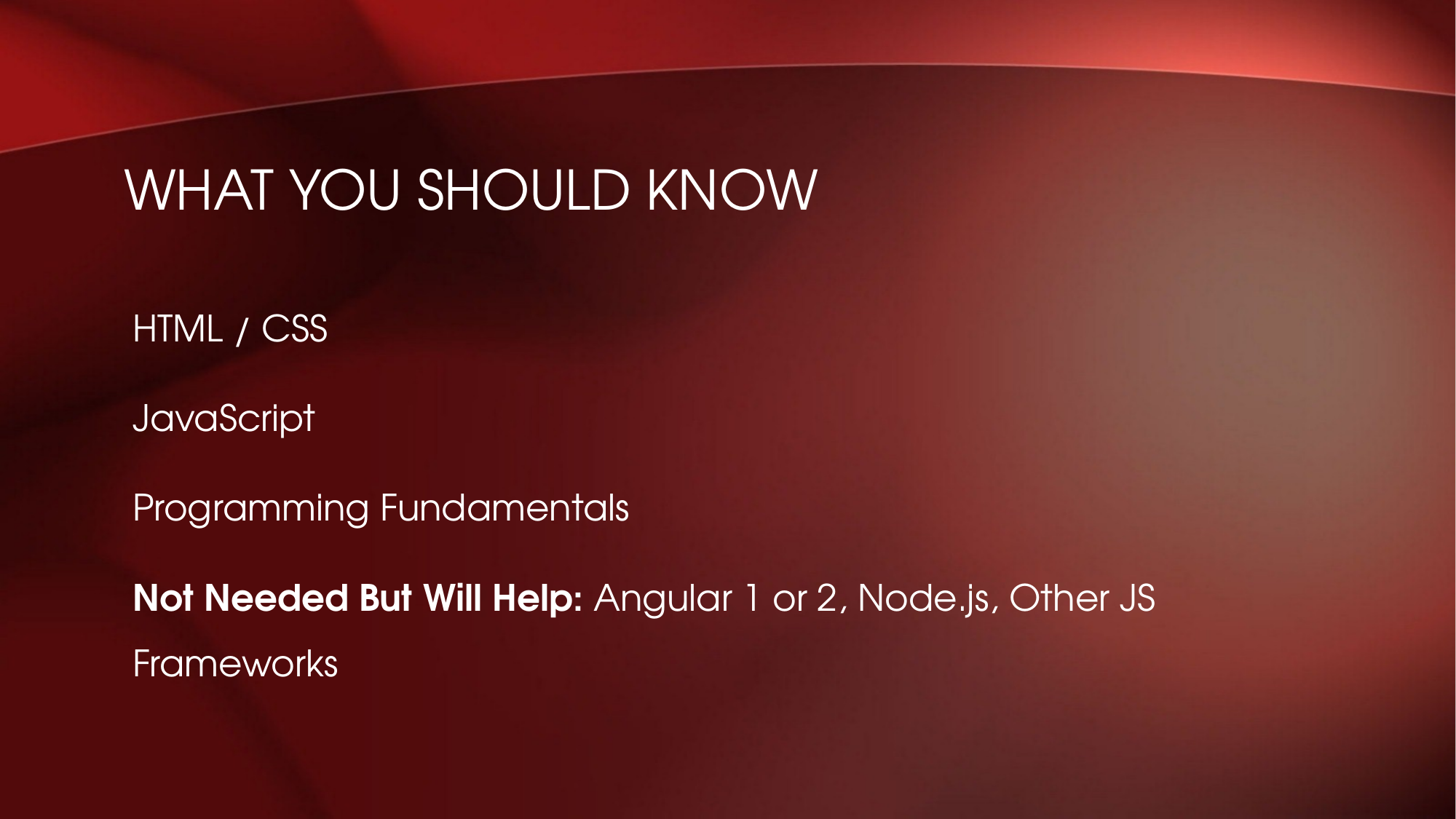

# What You Should Know
HTML / CSS
JavaScript
Programming Fundamentals
Not Needed But Will Help: Angular 1 or 2, Node.js, Other JS Frameworks